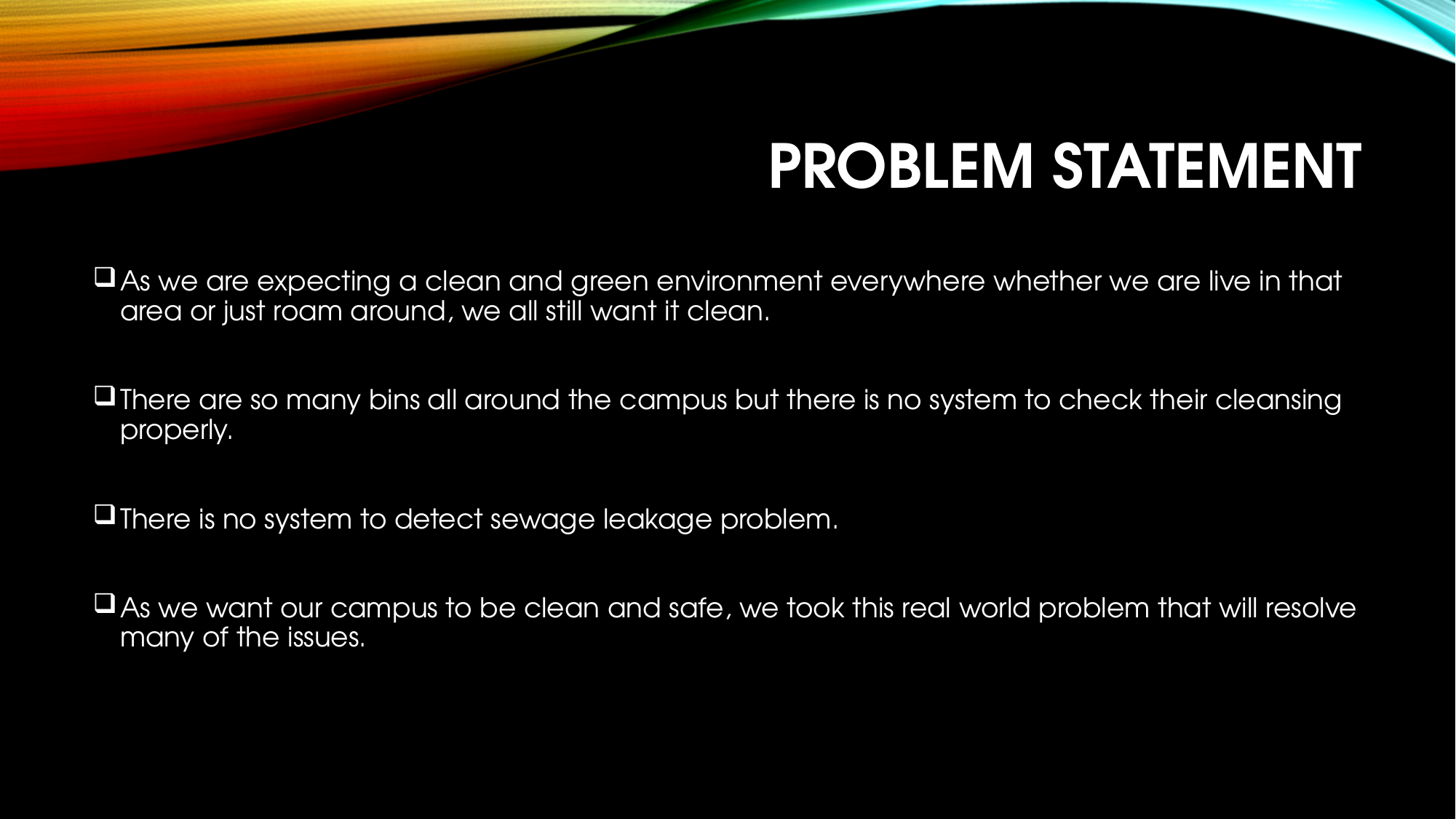

# PROBLEM STATEMENT
As we are expecting a clean and green environment everywhere whether we are live in that area or just roam around, we all still want it clean.

There are so many bins all around the campus but there is no system to check their cleansing properly.

There is no system to detect sewage leakage problem.

As we want our campus to be clean and safe, we took this real world problem that will resolve many of the issues.